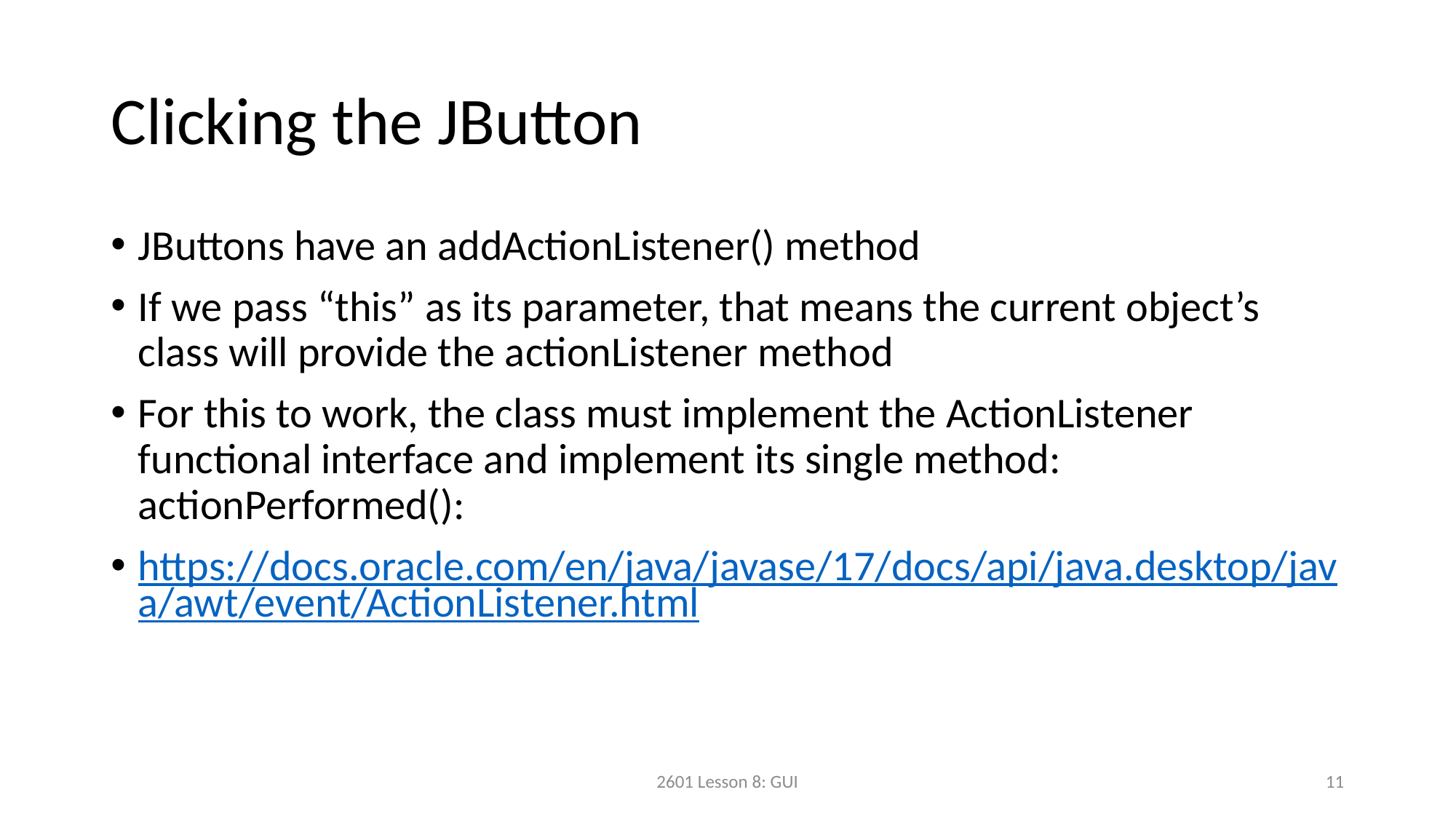

# Clicking the JButton
JButtons have an addActionListener() method
If we pass “this” as its parameter, that means the current object’s class will provide the actionListener method
For this to work, the class must implement the ActionListener functional interface and implement its single method: actionPerformed():
https://docs.oracle.com/en/java/javase/17/docs/api/java.desktop/java/awt/event/ActionListener.html

2601 Lesson 8: GUI
11